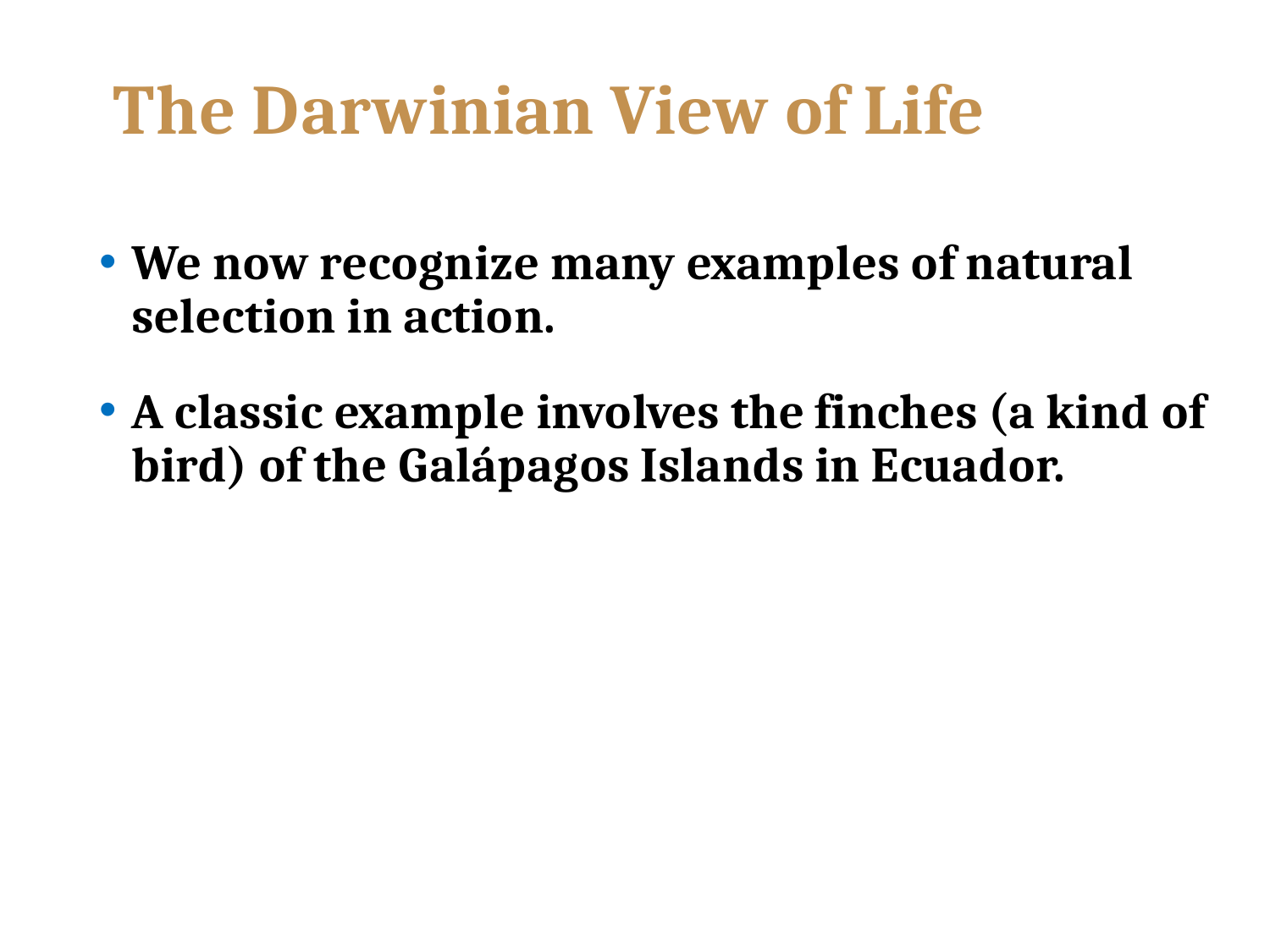

# The Darwinian View of Life
We now recognize many examples of natural selection in action.
A classic example involves the finches (a kind of bird) of the Galápagos Islands in Ecuador.